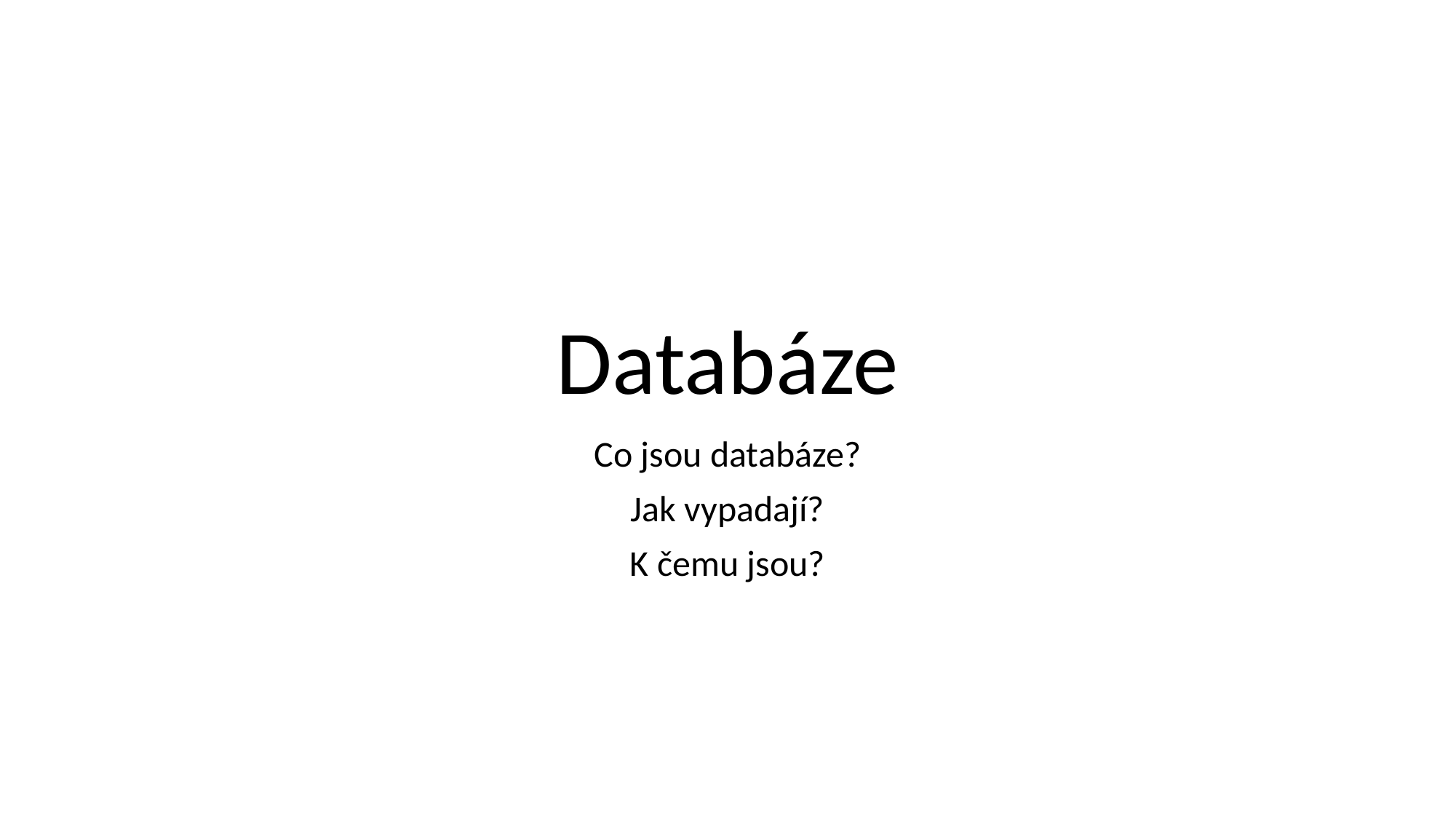

# Databáze
Co jsou databáze?
Jak vypadají?
K čemu jsou?